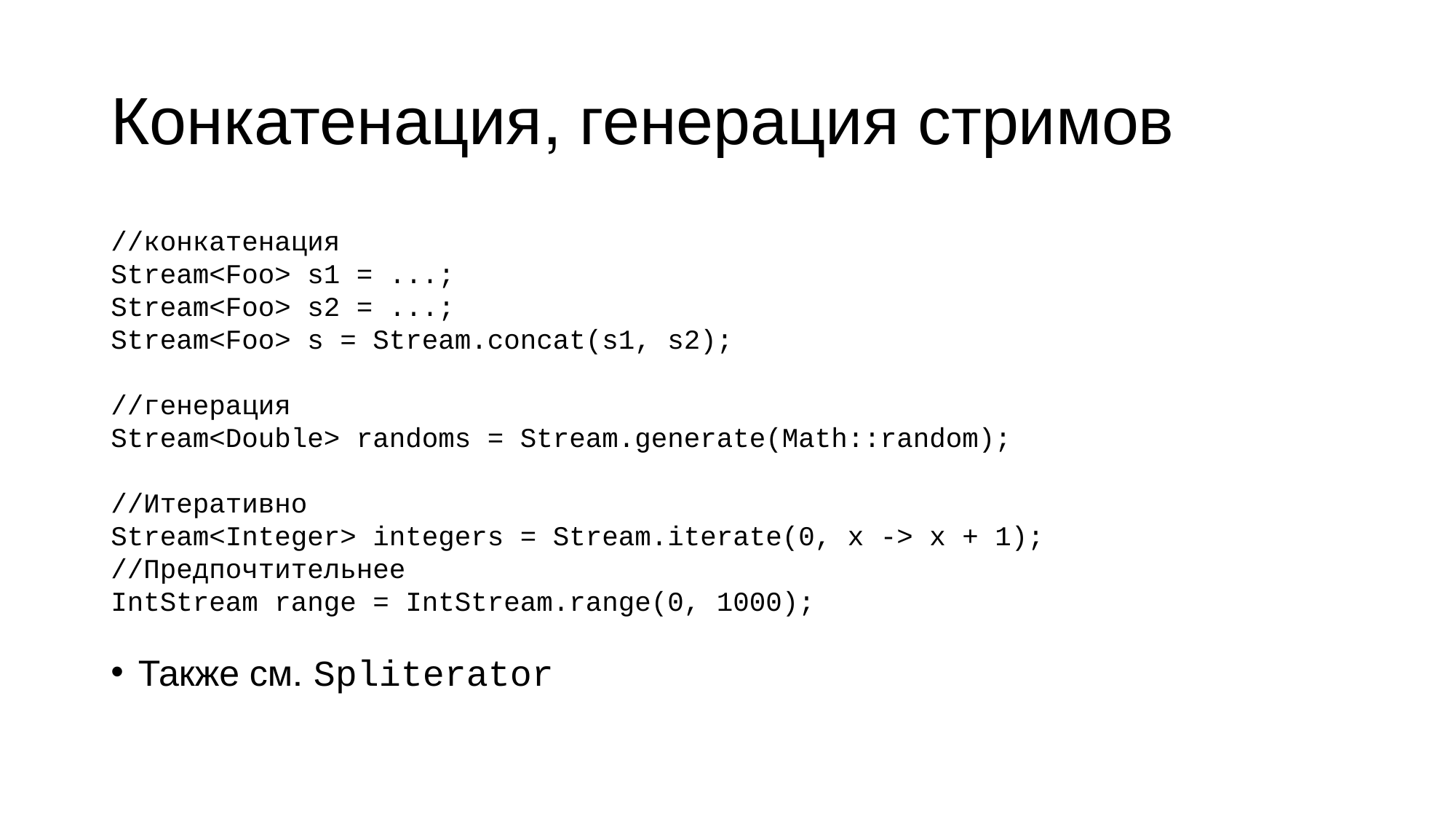

# Конкатенация, генерация стримов
//конкатенация
Stream<Foo> s1 = ...;
Stream<Foo> s2 = ...;
Stream<Foo> s = Stream.concat(s1, s2);

//генерация
Stream<Double> randoms = Stream.generate(Math::random);

//Итеративно
Stream<Integer> integers = Stream.iterate(0, x -> x + 1);
//Предпочтительнее
IntStream range = IntStream.range(0, 1000);

Также см. Spliterator